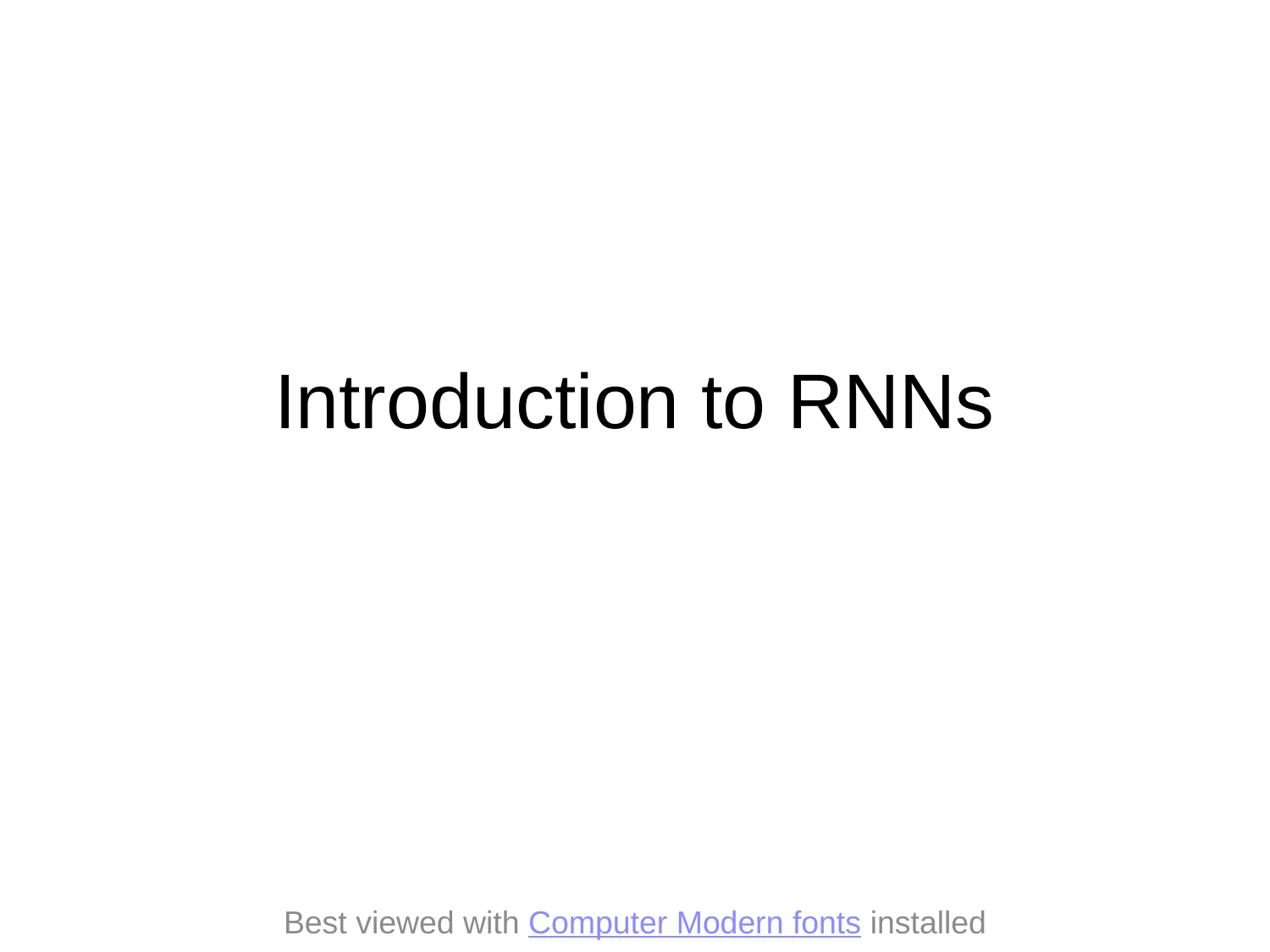

# Introduction to RNNs

Best viewed with Computer Modern fonts installed